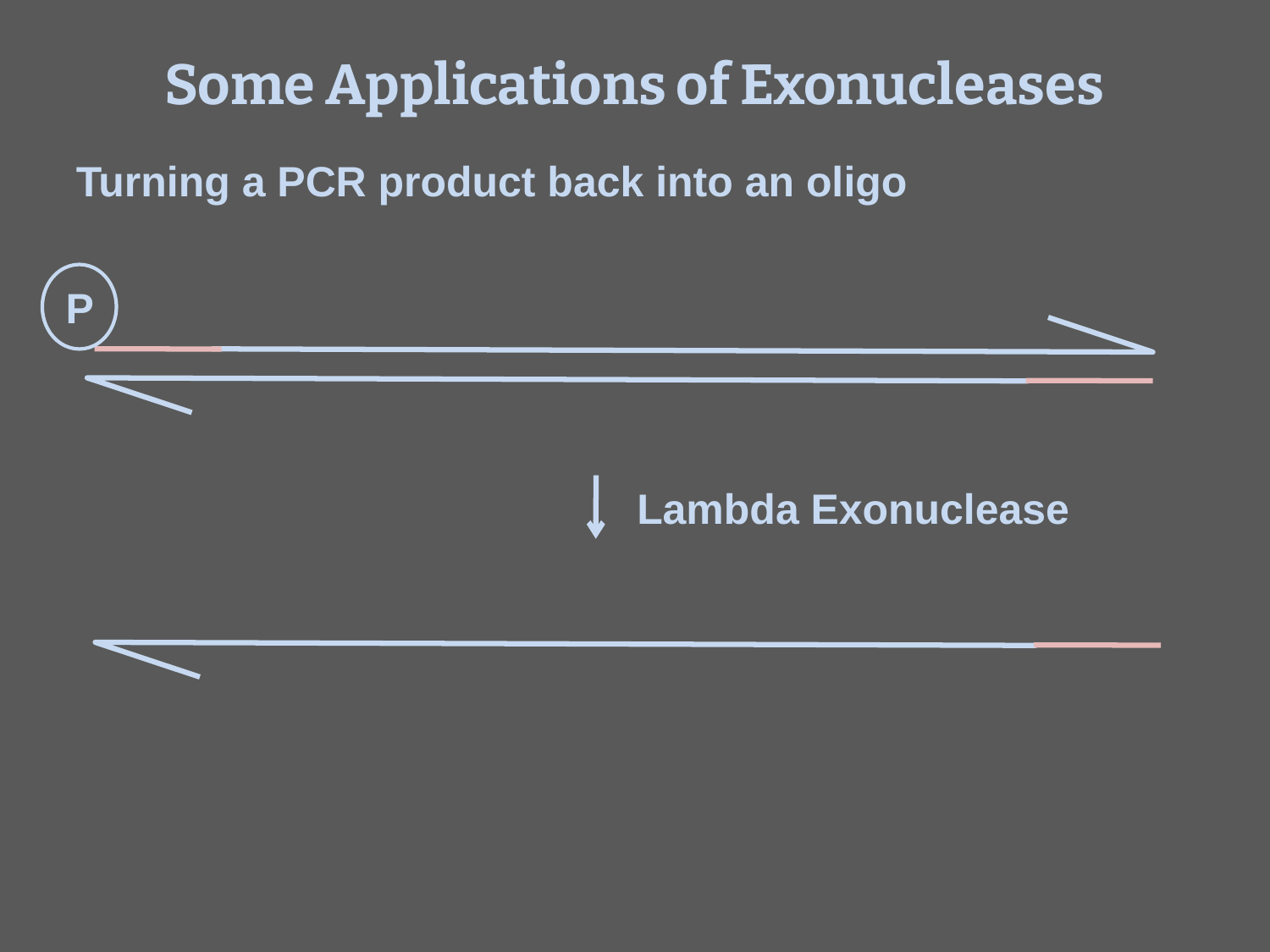

Some Applications of Exonucleases
Turning a PCR product back into an oligo

P

Lambda Exonuclease